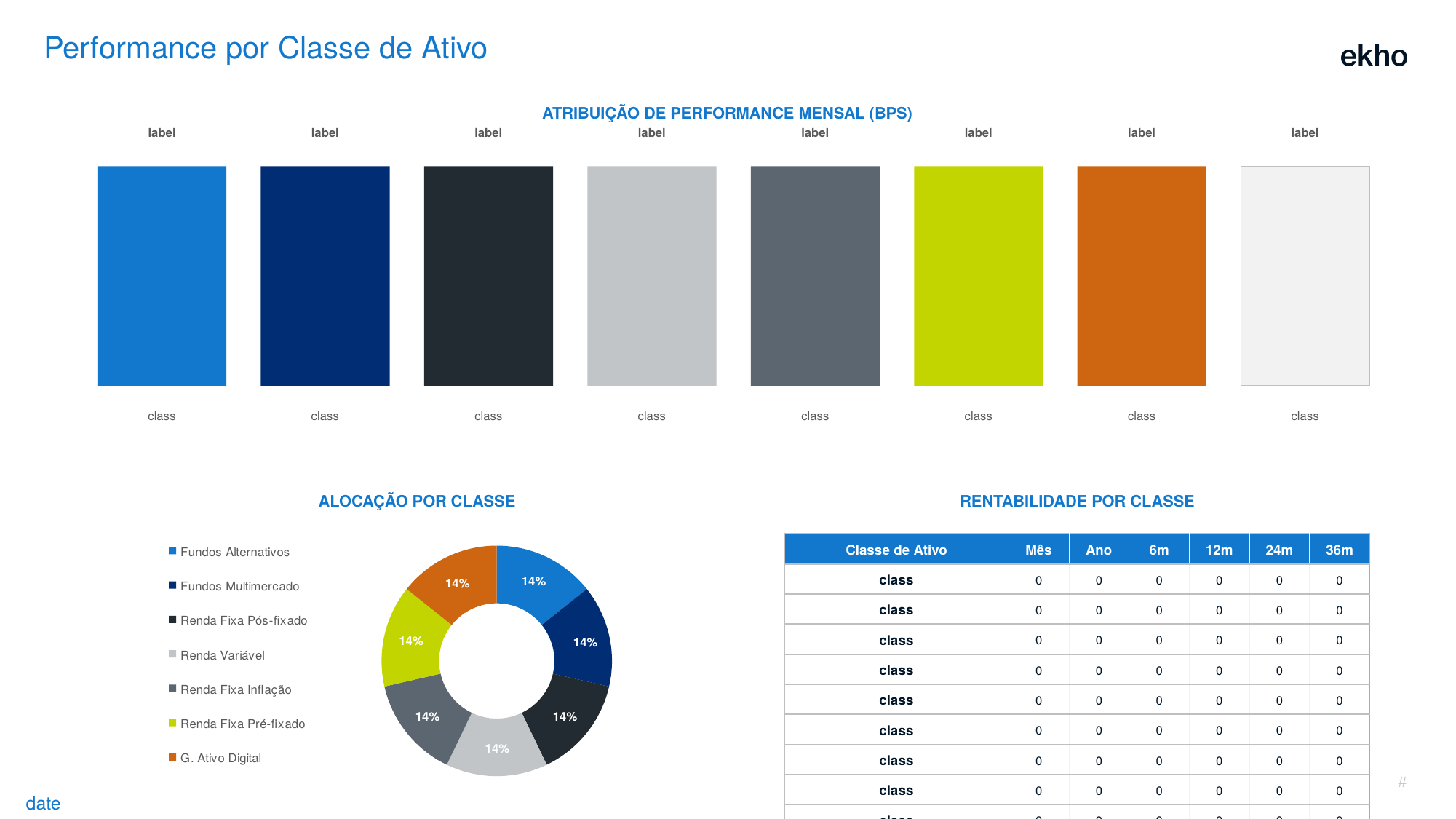

Performance por Classe de Ativo
ATRIBUIÇÃO DE PERFORMANCE MENSAL (BPS)
label
label
label
label
label
label
label
label

class
class
class
class
class
class
class
class
ALOCAÇÃO POR CLASSE
RENTABILIDADE POR CLASSE

### Chart

| Category | Vendas |
|---|---|
| Fundos Alternativos | 0.1 |
| Fundos Multimercado | 0.1 |
| Renda Fixa Pós-fixado | 0.1 |
| Renda Variável | 0.1 |
| Renda Fixa Inflação | 0.1 |
| Renda Fixa Pré-fixado | 0.1 |
| G. Ativo Digital | 0.1 |
| Classe de Ativo | Mês | Ano | 6m | 12m | 24m | 36m |
| --- | --- | --- | --- | --- | --- | --- |
| class | 0 | 0 | 0 | 0 | 0 | 0 |
| class | 0 | 0 | 0 | 0 | 0 | 0 |
| class | 0 | 0 | 0 | 0 | 0 | 0 |
| class | 0 | 0 | 0 | 0 | 0 | 0 |
| class | 0 | 0 | 0 | 0 | 0 | 0 |
| class | 0 | 0 | 0 | 0 | 0 | 0 |
| class | 0 | 0 | 0 | 0 | 0 | 0 |
| class | 0 | 0 | 0 | 0 | 0 | 0 |
| class | 0 | 0 | 0 | 0 | 0 | 0 |
#
date